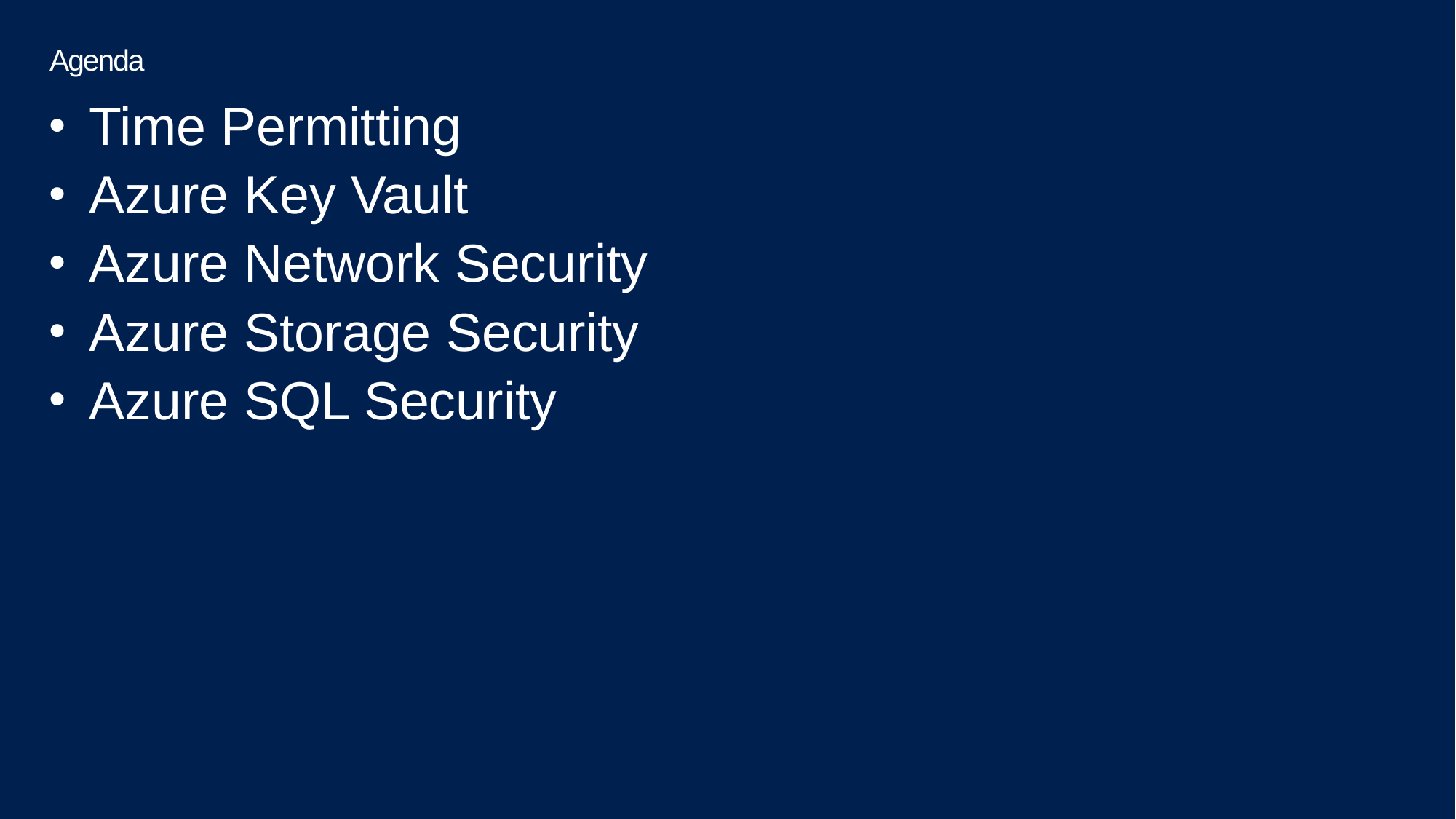

# Agenda
Time Permitting
Azure Key Vault
Azure Network Security
Azure Storage Security
Azure SQL Security